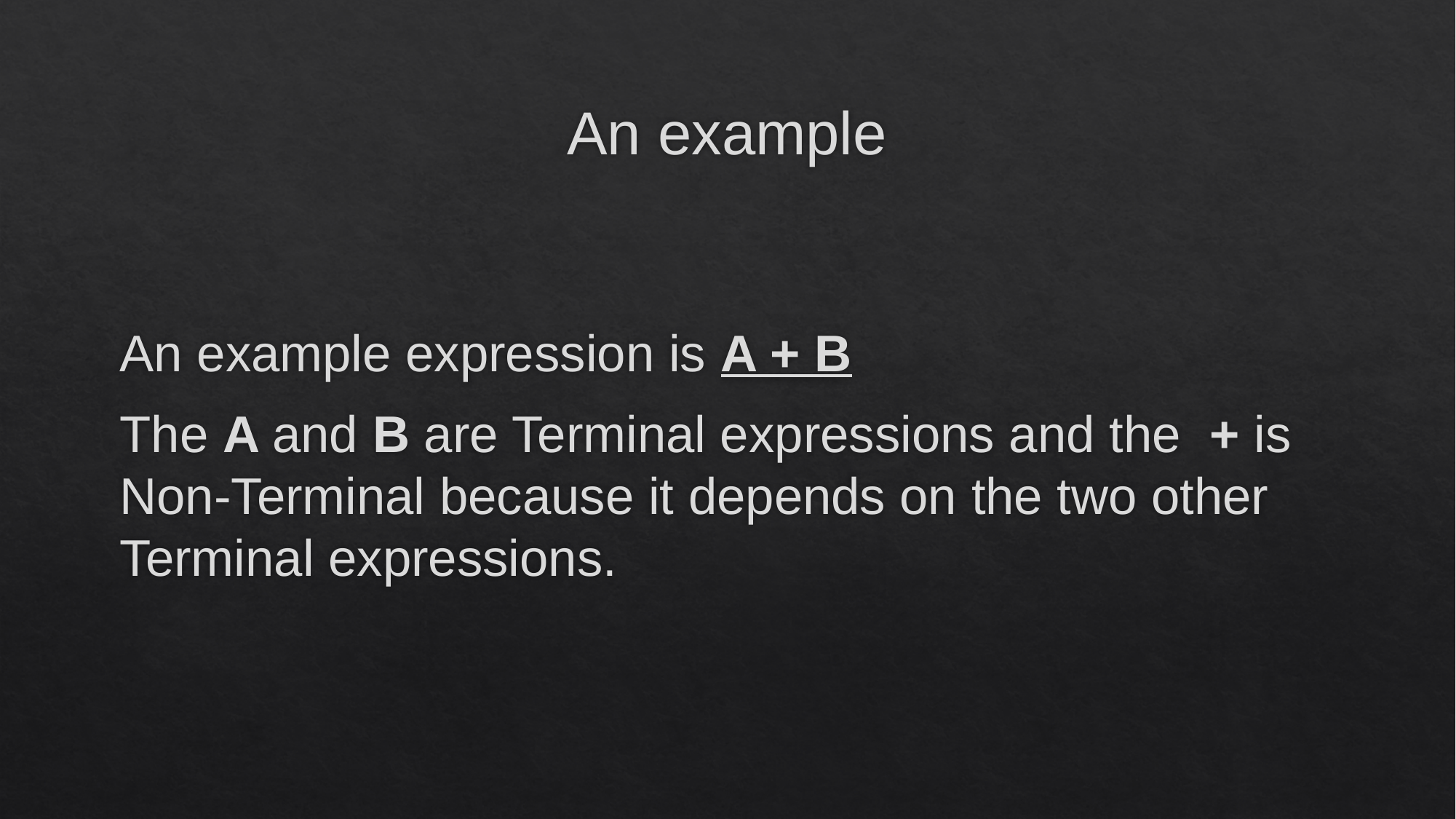

# An example

An example expression is A + B
The A and B are Terminal expressions and the  + is Non-Terminal because it depends on the two other Terminal expressions.